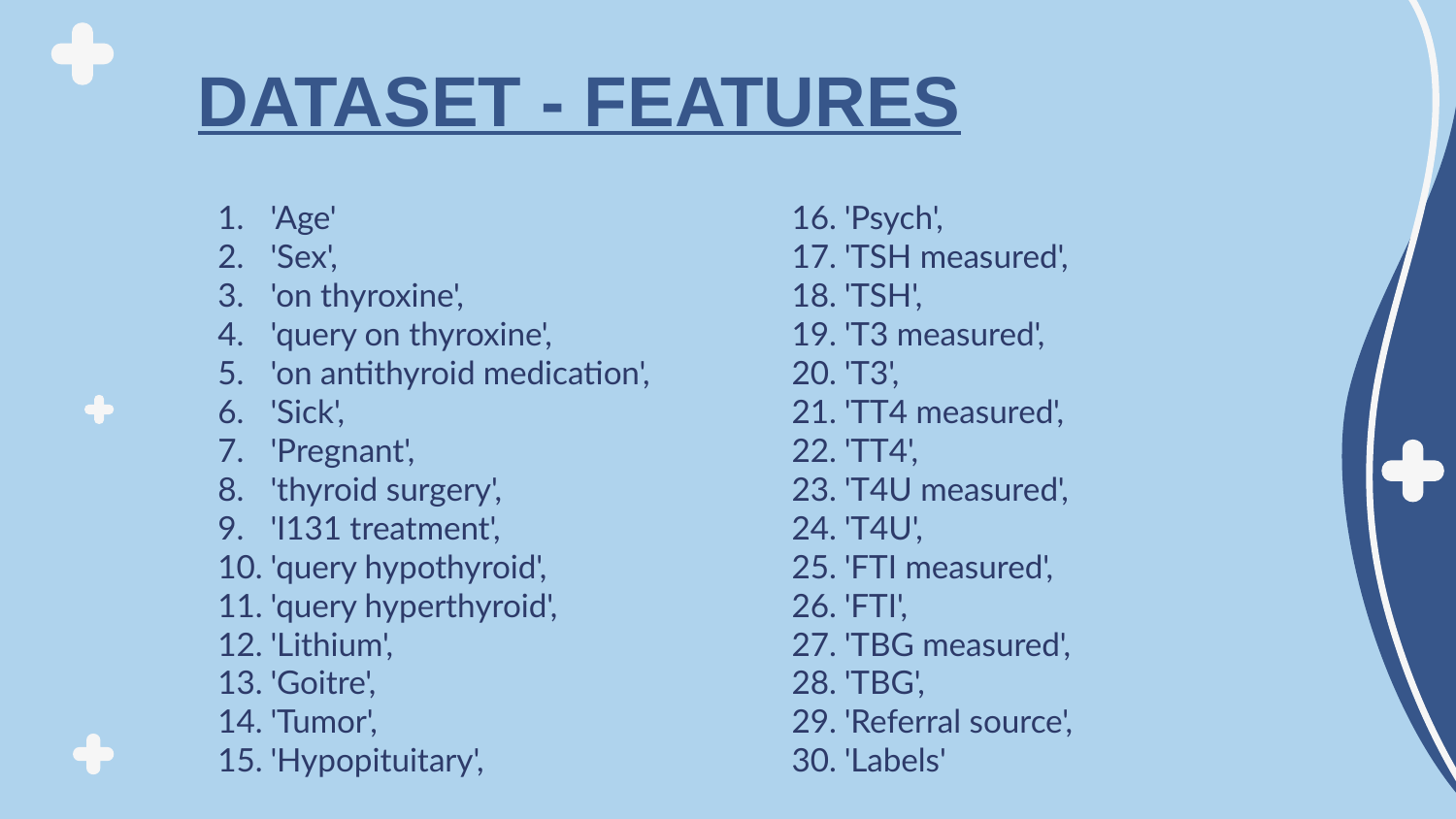

# DATASET - FEATURES
'Age'
'Sex',
'on thyroxine',
'query on thyroxine',
'on antithyroid medication',
'Sick',
'Pregnant',
'thyroid surgery',
'I131 treatment',
'query hypothyroid',
'query hyperthyroid',
'Lithium',
'Goitre',
'Tumor',
'Hypopituitary',
'Psych',
'TSH measured',
'TSH',
'T3 measured',
'T3',
'TT4 measured',
'TT4',
'T4U measured',
'T4U',
'FTI measured',
'FTI',
'TBG measured',
'TBG',
'Referral source',
'Labels'